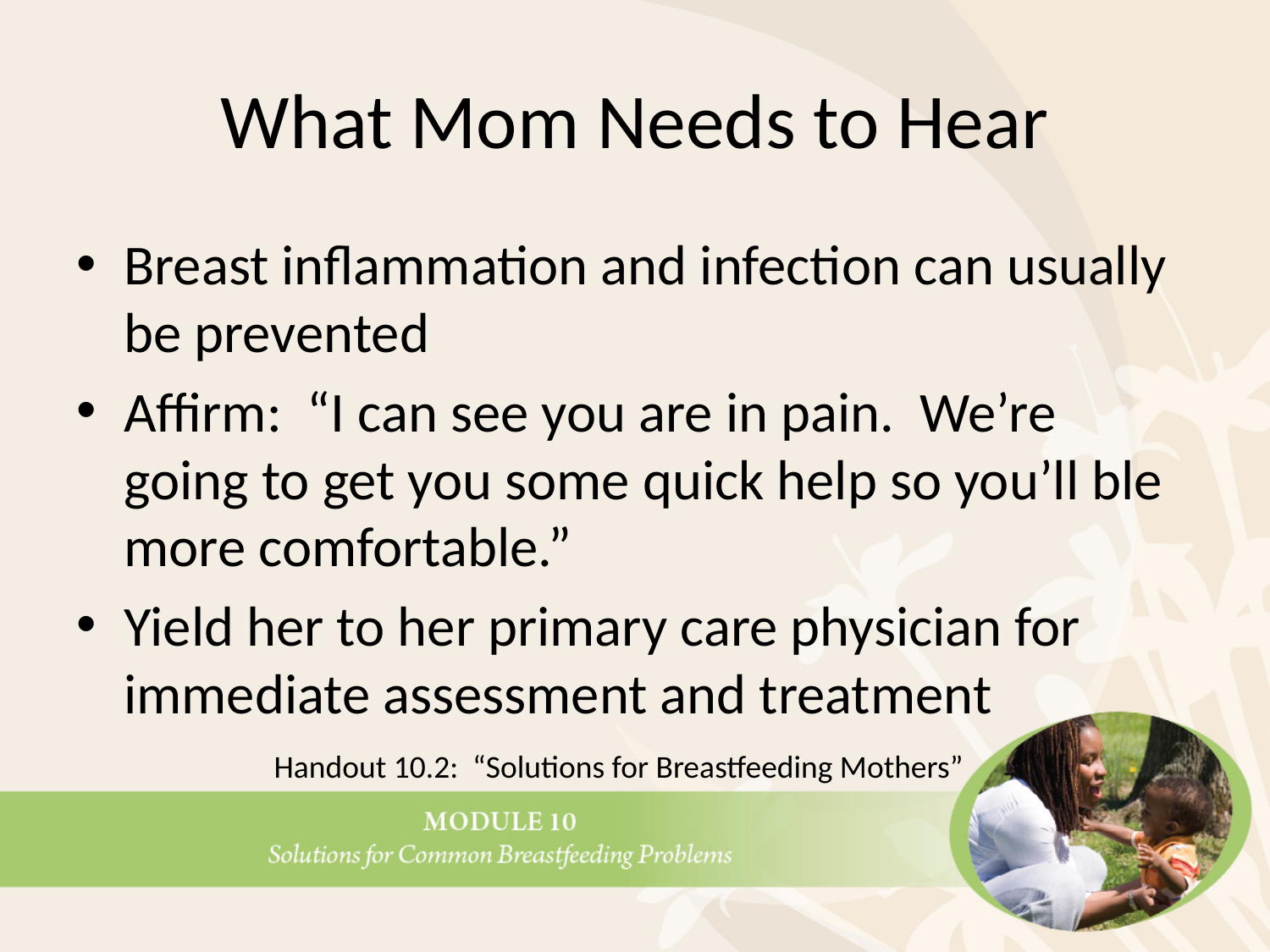

# What Mom Needs to Hear
Breast inflammation and infection can usually be prevented
Affirm:  “I can see you are in pain.  We’re going to get you some quick help so you’ll ble more comfortable.”
Yield her to her primary care physician for immediate assessment and treatment
Handout 10.2:  “Solutions for Breastfeeding Mothers”